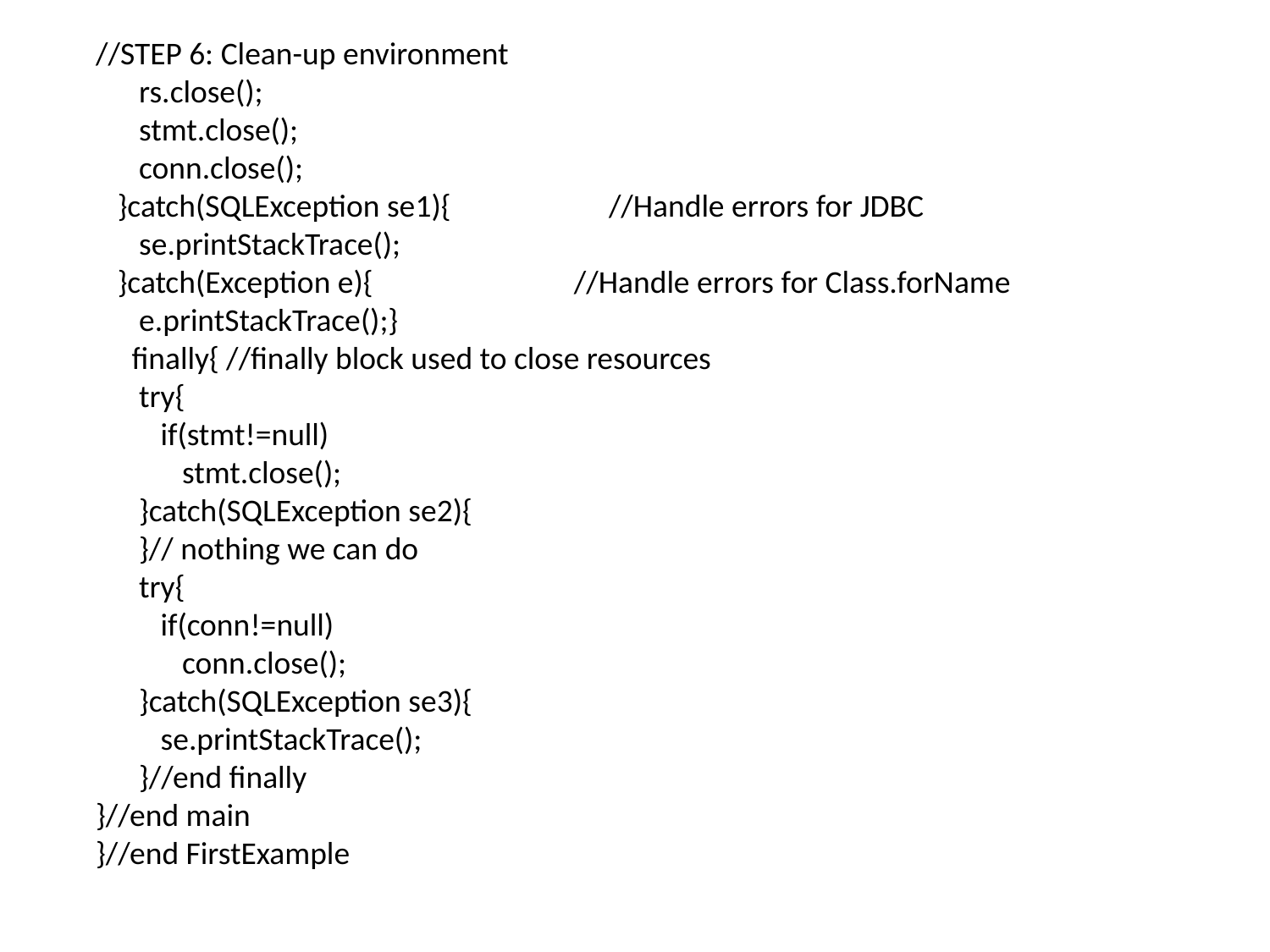

//STEP 6: Clean-up environment
      rs.close();
      stmt.close();
      conn.close();
   }catch(SQLException se1){                      //Handle errors for JDBC
      se.printStackTrace();
   }catch(Exception e){                            //Handle errors for Class.forName
      e.printStackTrace();}
     finally{ //finally block used to close resources
      try{
         if(stmt!=null)
            stmt.close();
      }catch(SQLException se2){
      }// nothing we can do
      try{
         if(conn!=null)
            conn.close();
      }catch(SQLException se3){
         se.printStackTrace();
      }//end finally
}//end main
}//end FirstExample